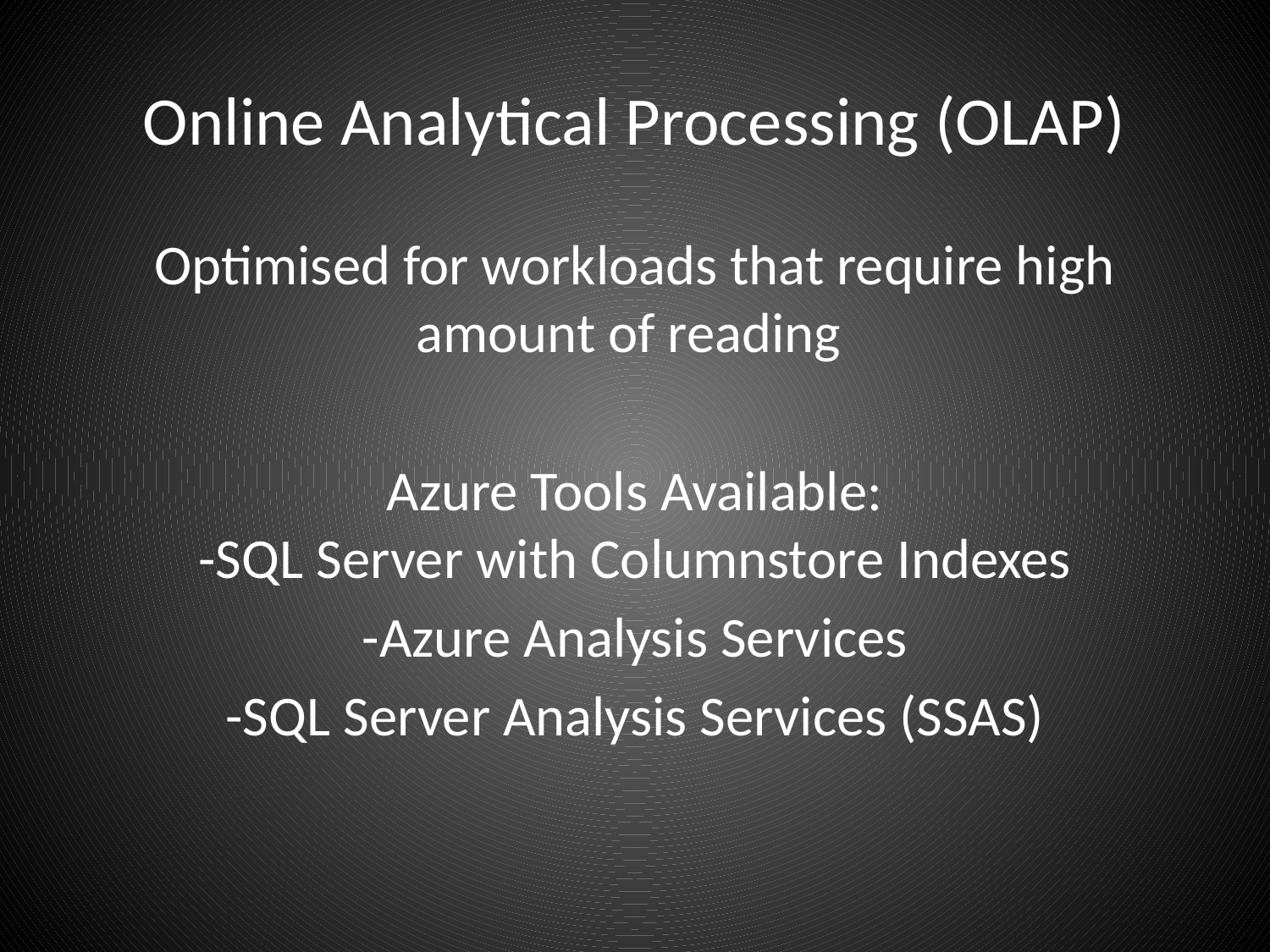

# Online Analytical Processing (OLAP)
Optimised for workloads that require high amount of reading

Azure Tools Available:
-SQL Server with Columnstore Indexes
-Azure Analysis Services
-SQL Server Analysis Services (SSAS)